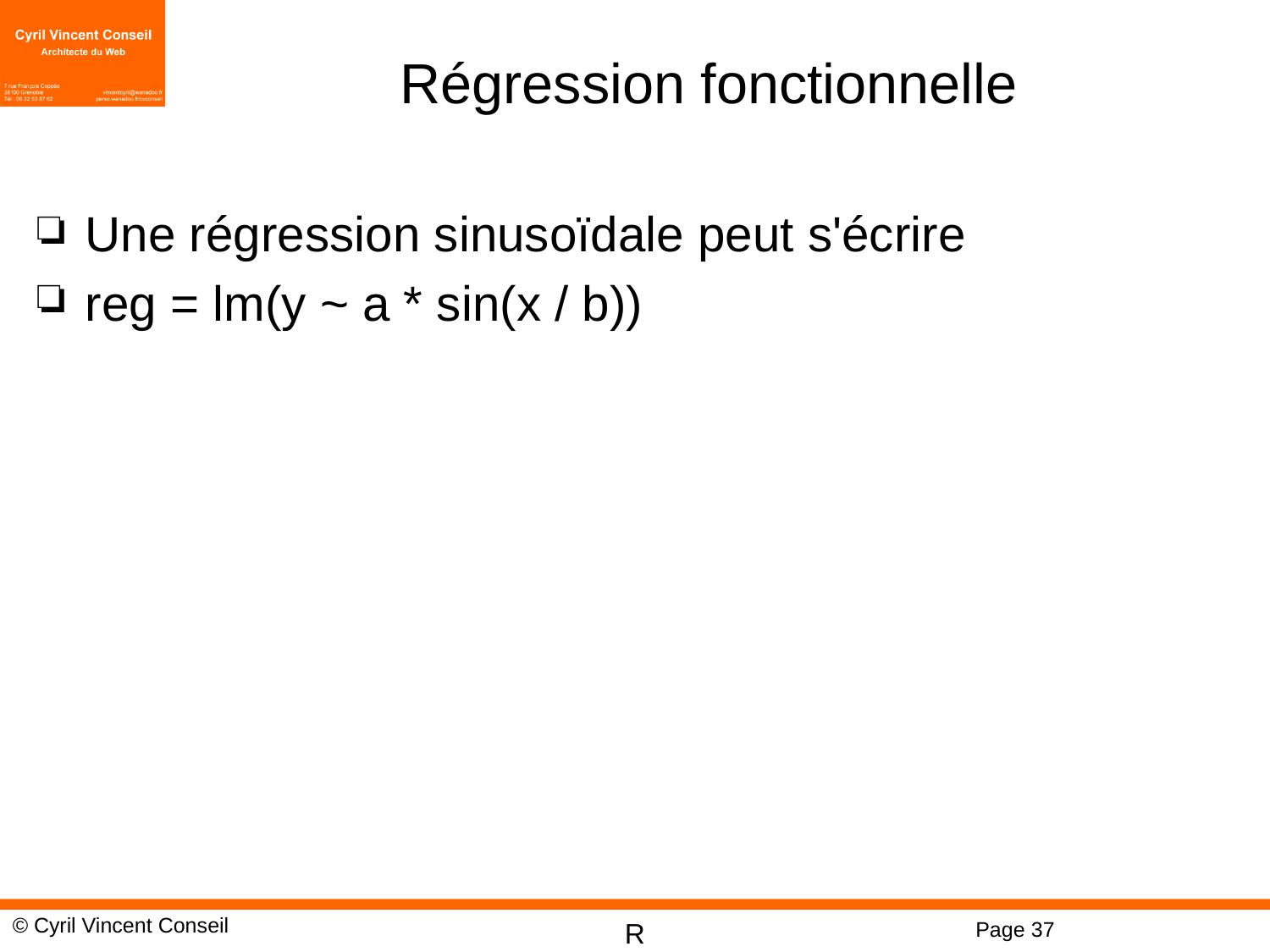

# Régression fonctionnelle
Une régression sinusoïdale peut s'écrire
reg = lm(y ~ a * sin(x / b))